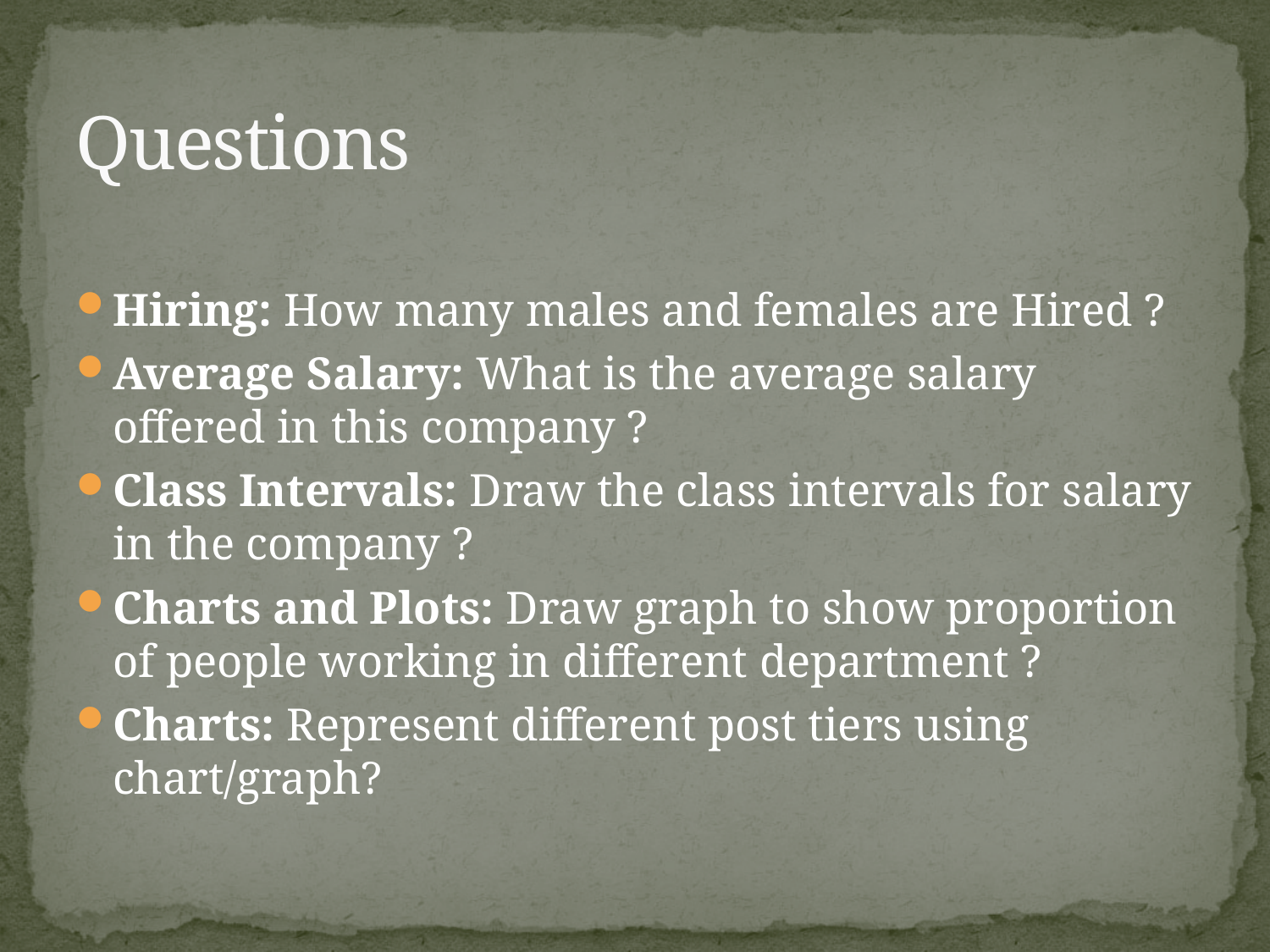

# Questions

Hiring: How many males and females are Hired ?
Average Salary: What is the average salary offered in this company ?
Class Intervals: Draw the class intervals for salary in the company ?
Charts and Plots: Draw graph to show proportion of people working in different department ?
Charts: Represent different post tiers using chart/graph?